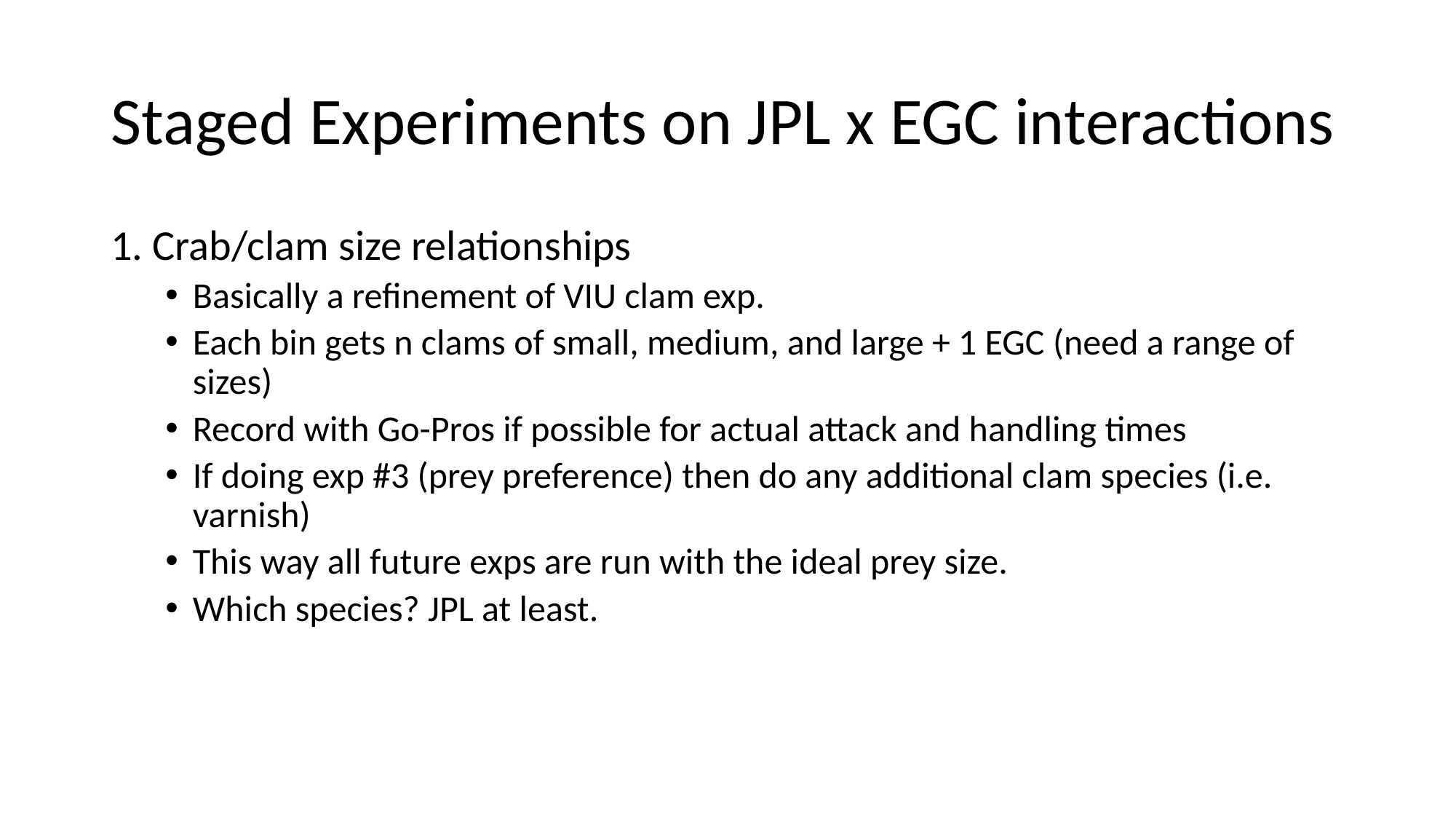

# Staged Experiments on JPL x EGC interactions
1. Crab/clam size relationships
Basically a refinement of VIU clam exp.
Each bin gets n clams of small, medium, and large + 1 EGC (need a range of sizes)
Record with Go-Pros if possible for actual attack and handling times
If doing exp #3 (prey preference) then do any additional clam species (i.e. varnish)
This way all future exps are run with the ideal prey size.
Which species? JPL at least.